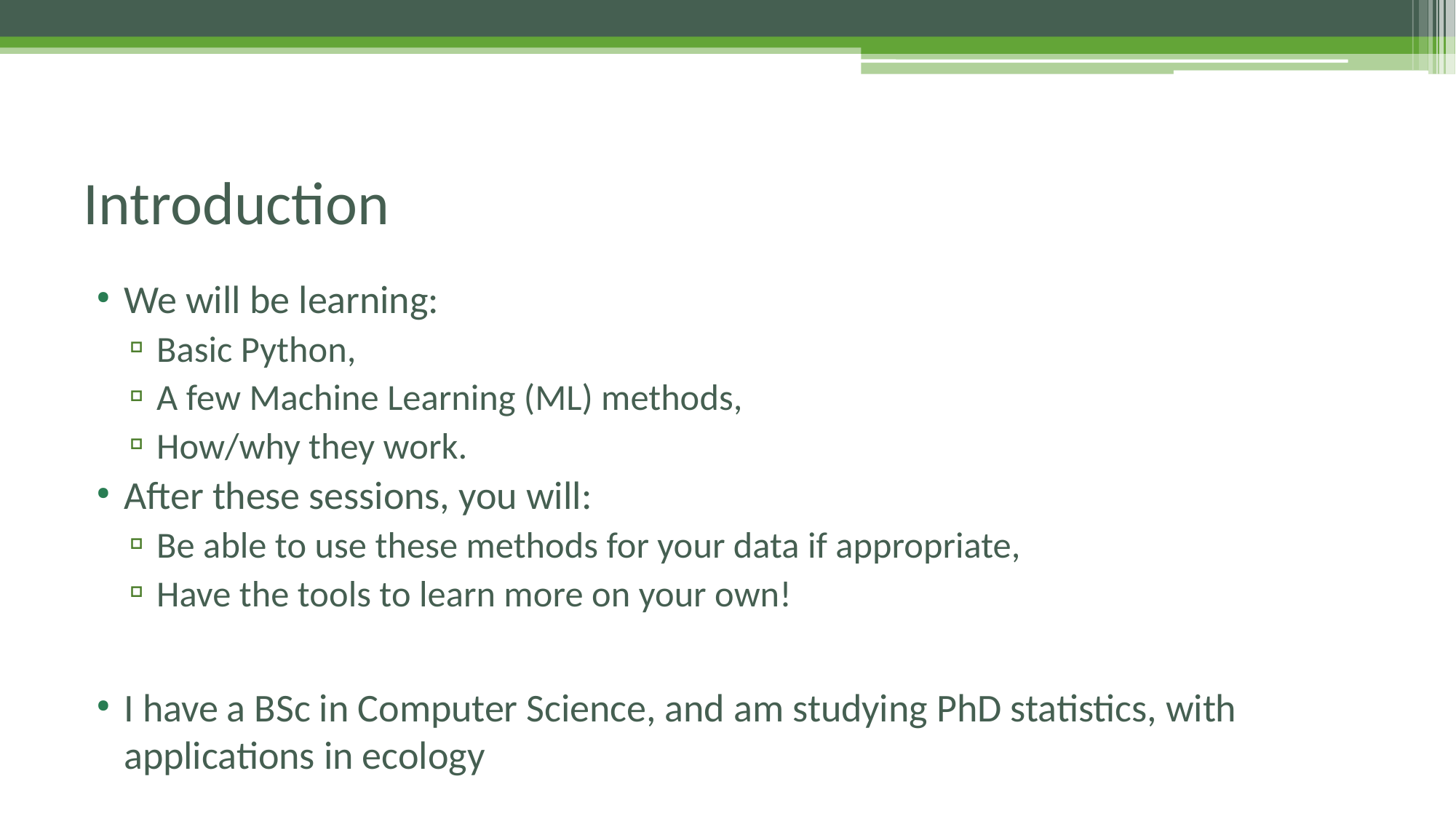

# Introduction
We will be learning:
Basic Python,
A few Machine Learning (ML) methods,
How/why they work.
After these sessions, you will:
Be able to use these methods for your data if appropriate,
Have the tools to learn more on your own!

I have a BSc in Computer Science, and am studying PhD statistics, with applications in ecology